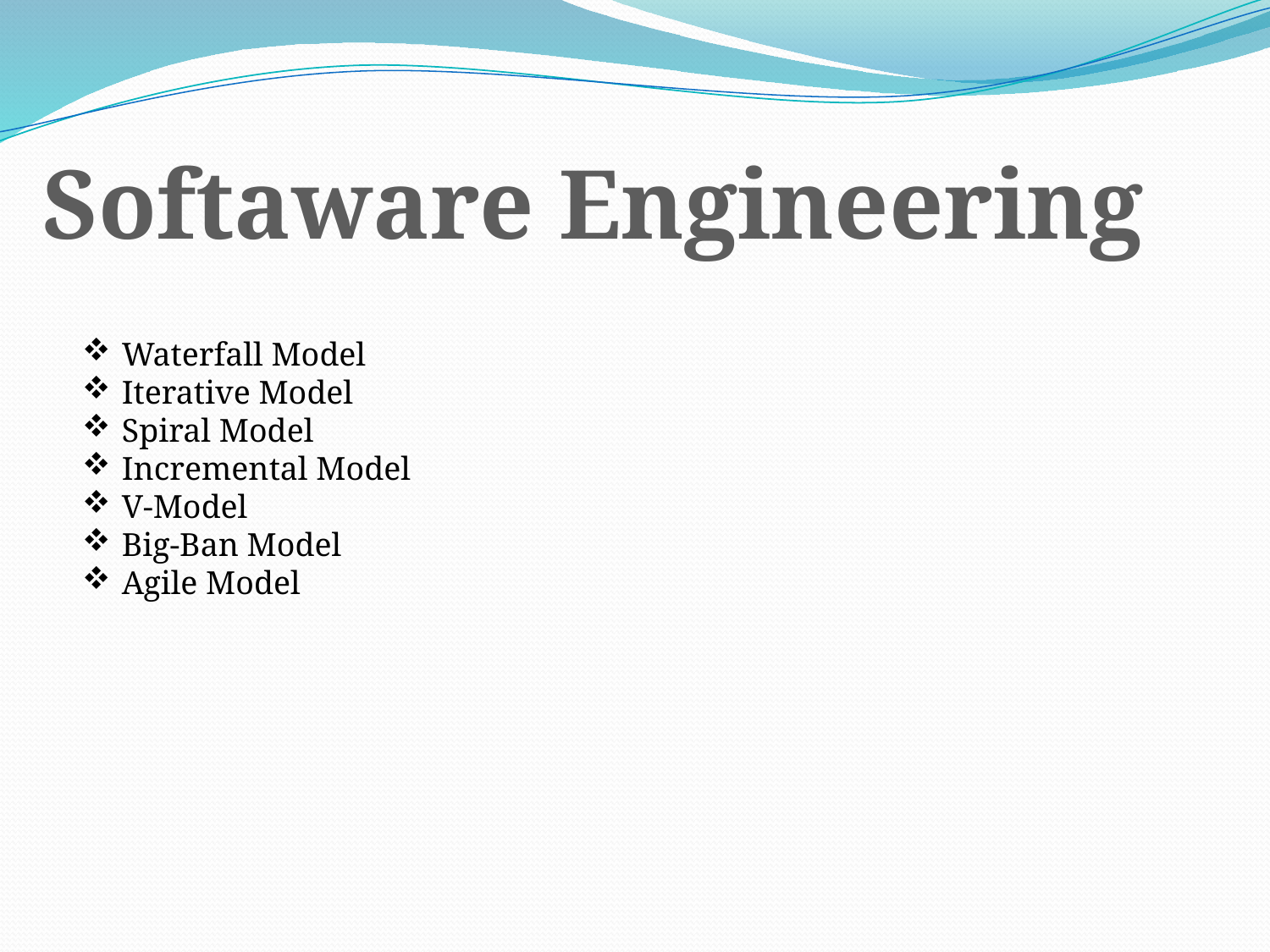

Softaware Engineering
Waterfall Model
Iterative Model
Spiral Model
Incremental Model
V-Model
Big-Ban Model
Agile Model